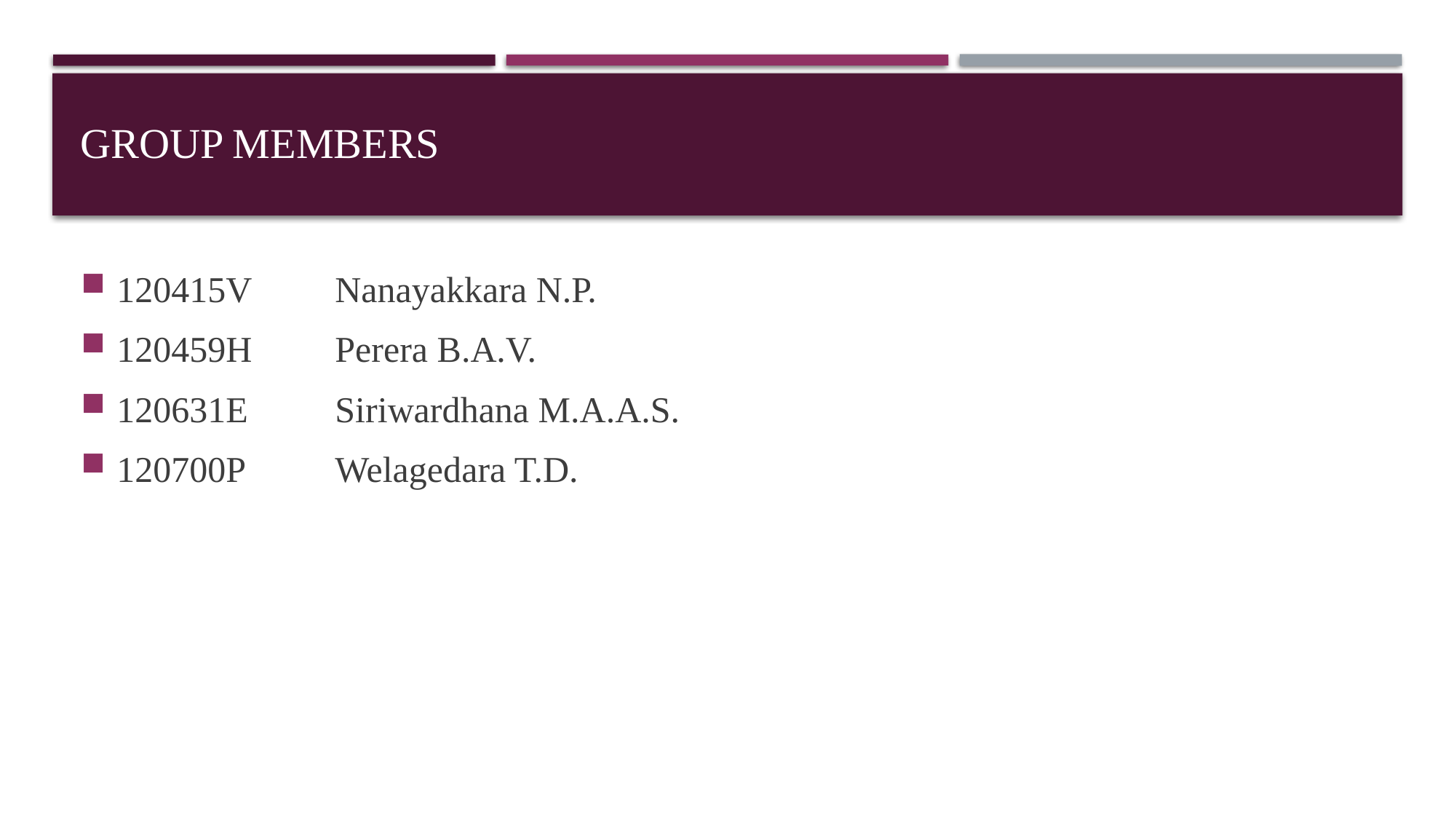

# Group members
120415V	Nanayakkara N.P.
120459H	Perera B.A.V.
120631E	Siriwardhana M.A.A.S.
120700P	Welagedara T.D.